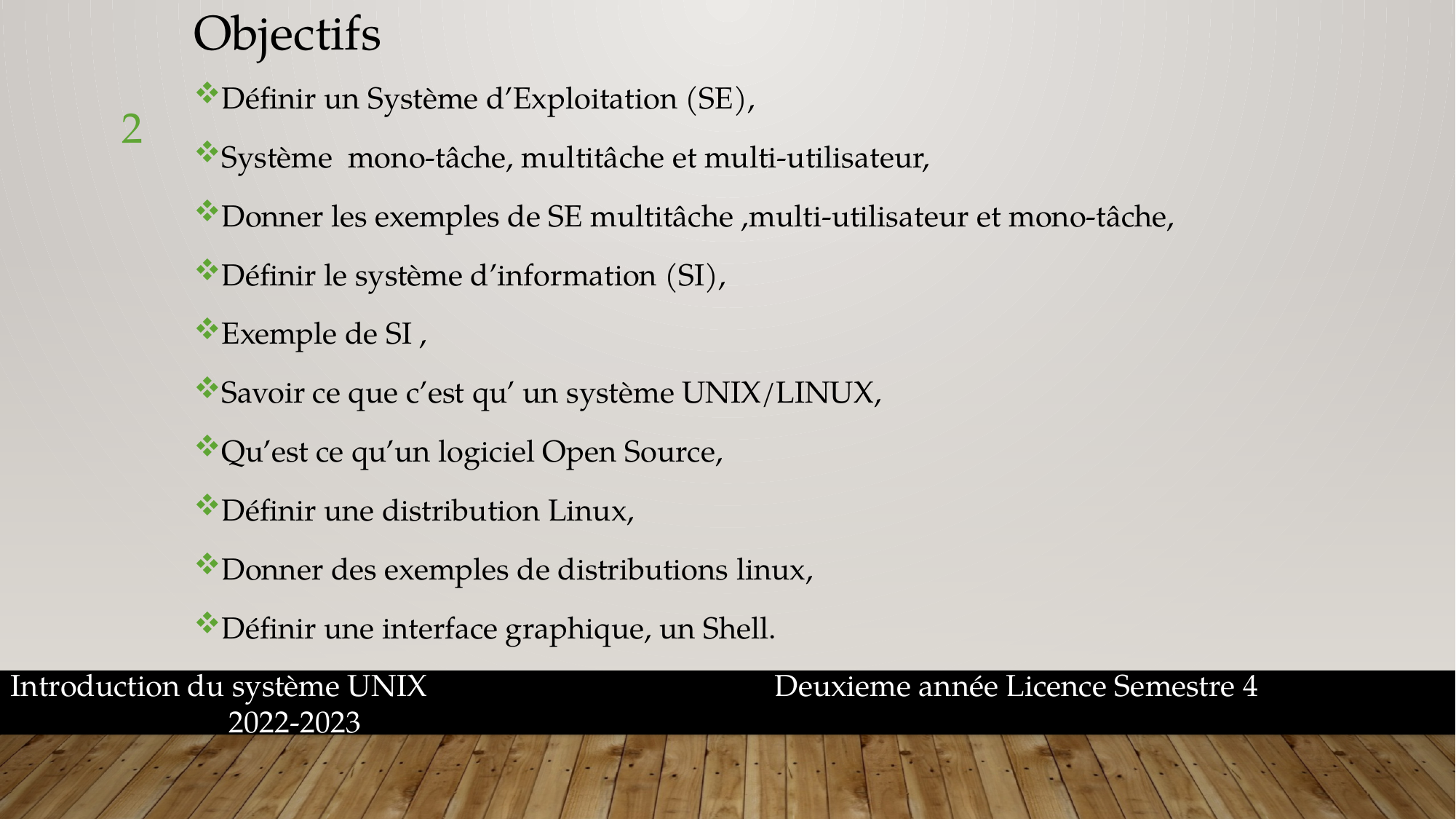

Objectifs
Définir un Système d’Exploitation (SE),
Système  mono-tâche, multitâche et multi-utilisateur,
Donner les exemples de SE multitâche ,multi-utilisateur et mono-tâche,
Définir le système d’information (SI),
Exemple de SI ,
Savoir ce que c’est qu’ un système UNIX/LINUX,
Qu’est ce qu’un logiciel Open Source,
Définir une distribution Linux,
Donner des exemples de distributions linux,
Définir une interface graphique, un Shell.

2
Introduction du système UNIX				Deuxieme année Licence Semestre 4				2022-2023